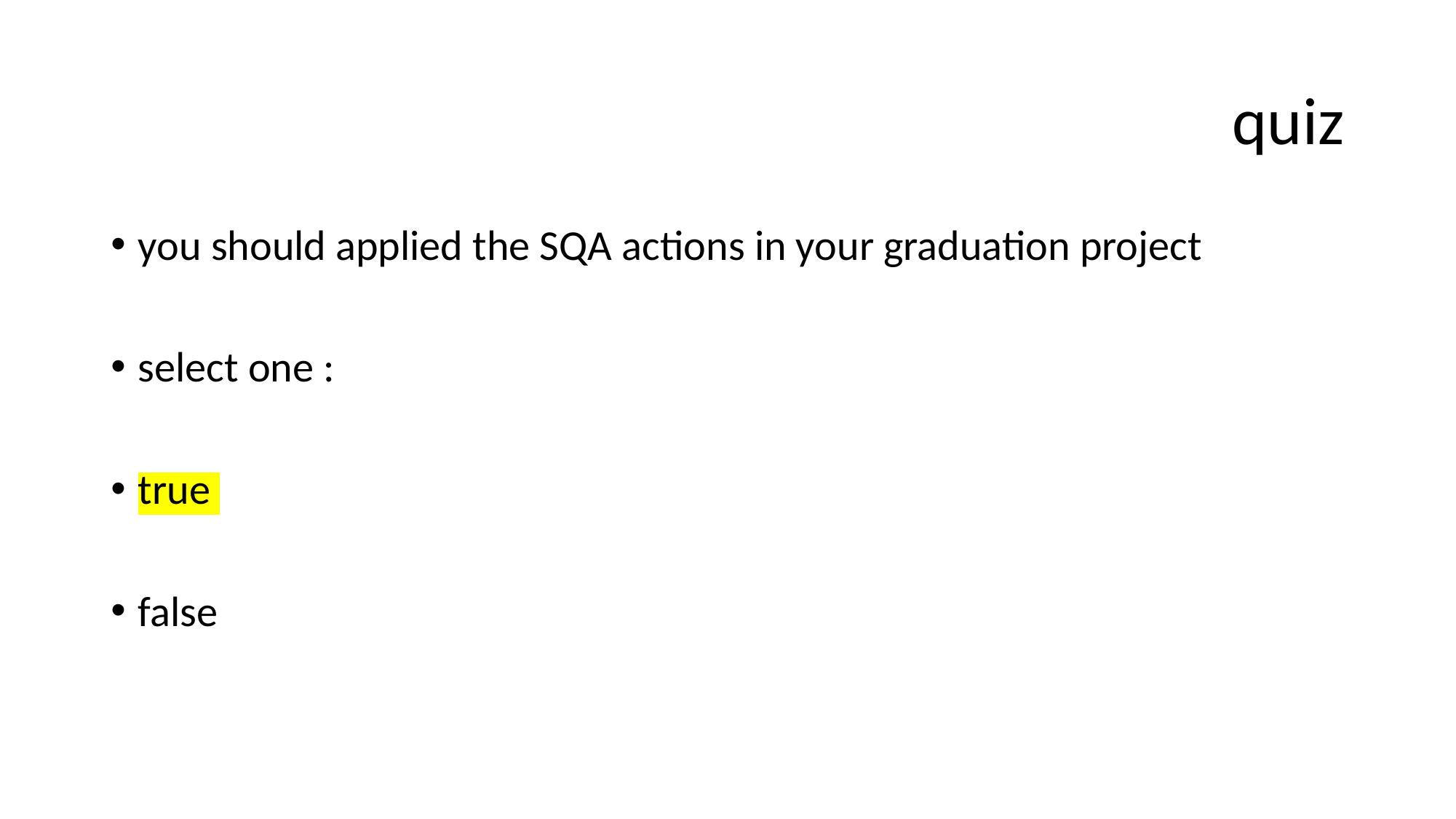

# quiz
you should applied the SQA actions in your graduation project

select one :

true

false